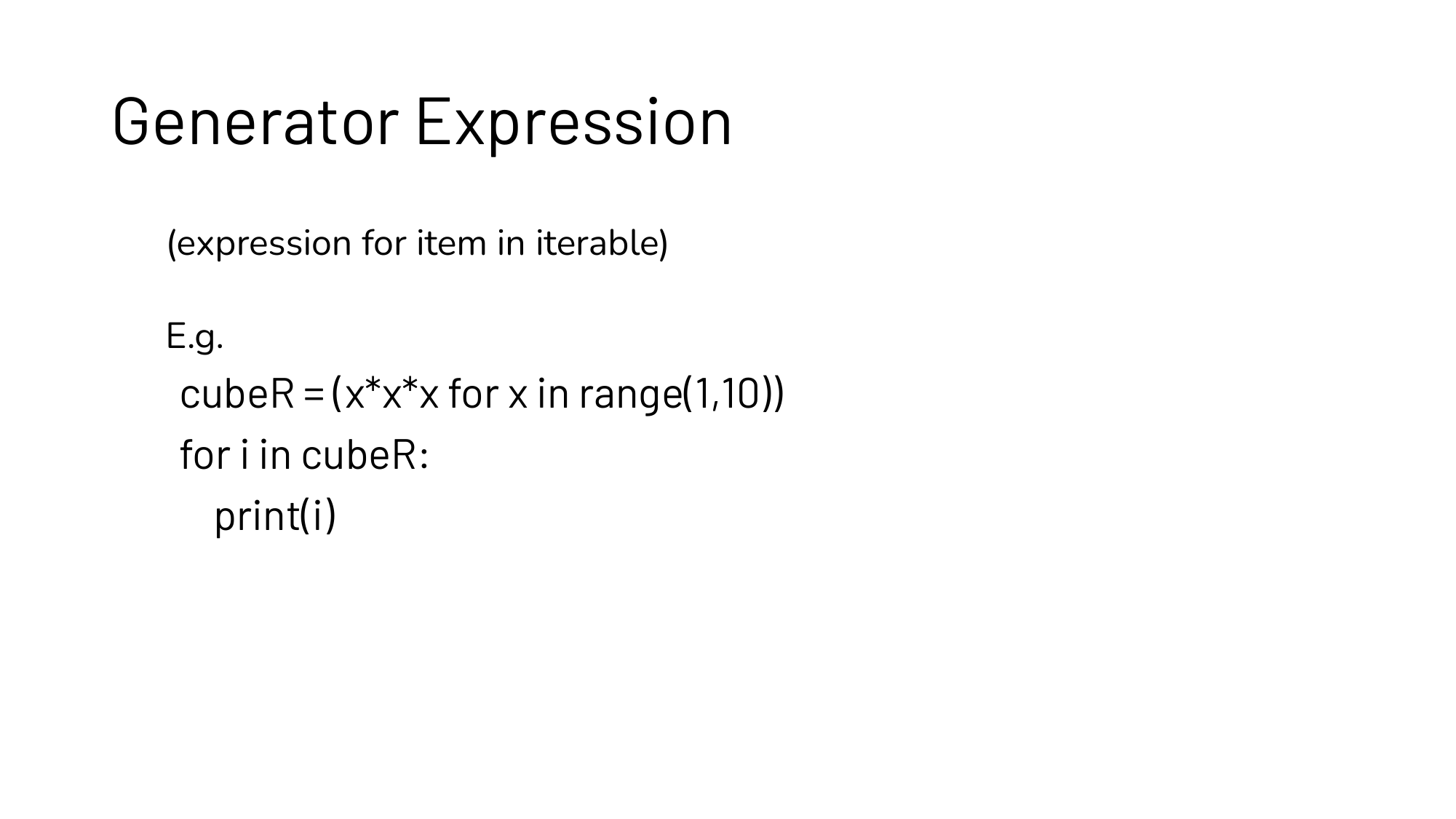

# Generator Expression
(expression for item in iterable)

E.g.
        cubeR = (x*x*x for x in range(1,10))
        for i in cubeR:
            print(i)